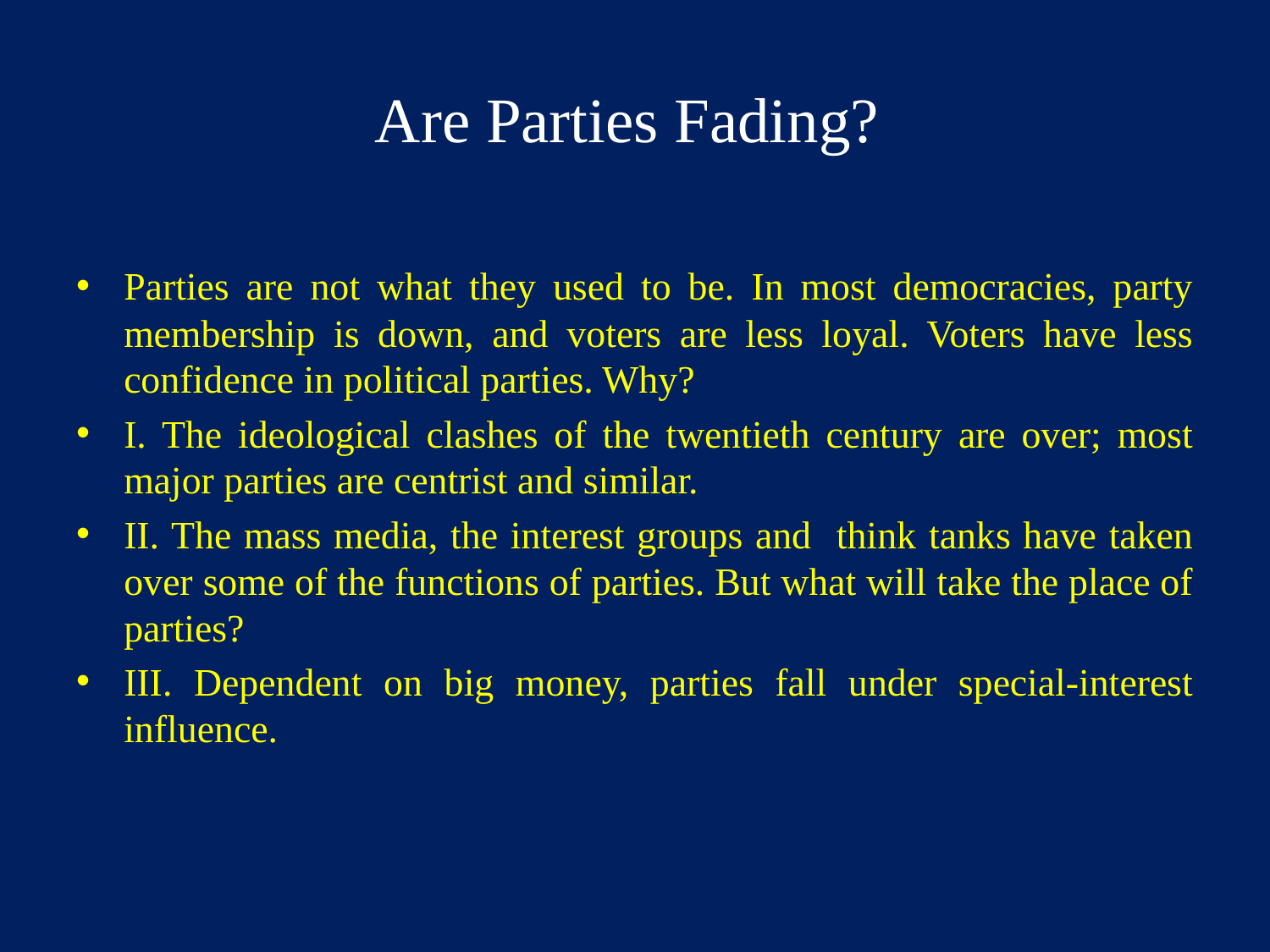

# Are Parties Fading?

Parties are not what they used to be. In most democracies, party membership is down, and voters are less loyal. Voters have less confidence in political parties. Why?
I. The ideological clashes of the twentieth century are over; most major parties are centrist and similar.
II. The mass media, the interest groups and  think tanks have taken over some of the functions of parties. But what will take the place of parties?
III. Dependent on big money, parties fall under special-interest influence.